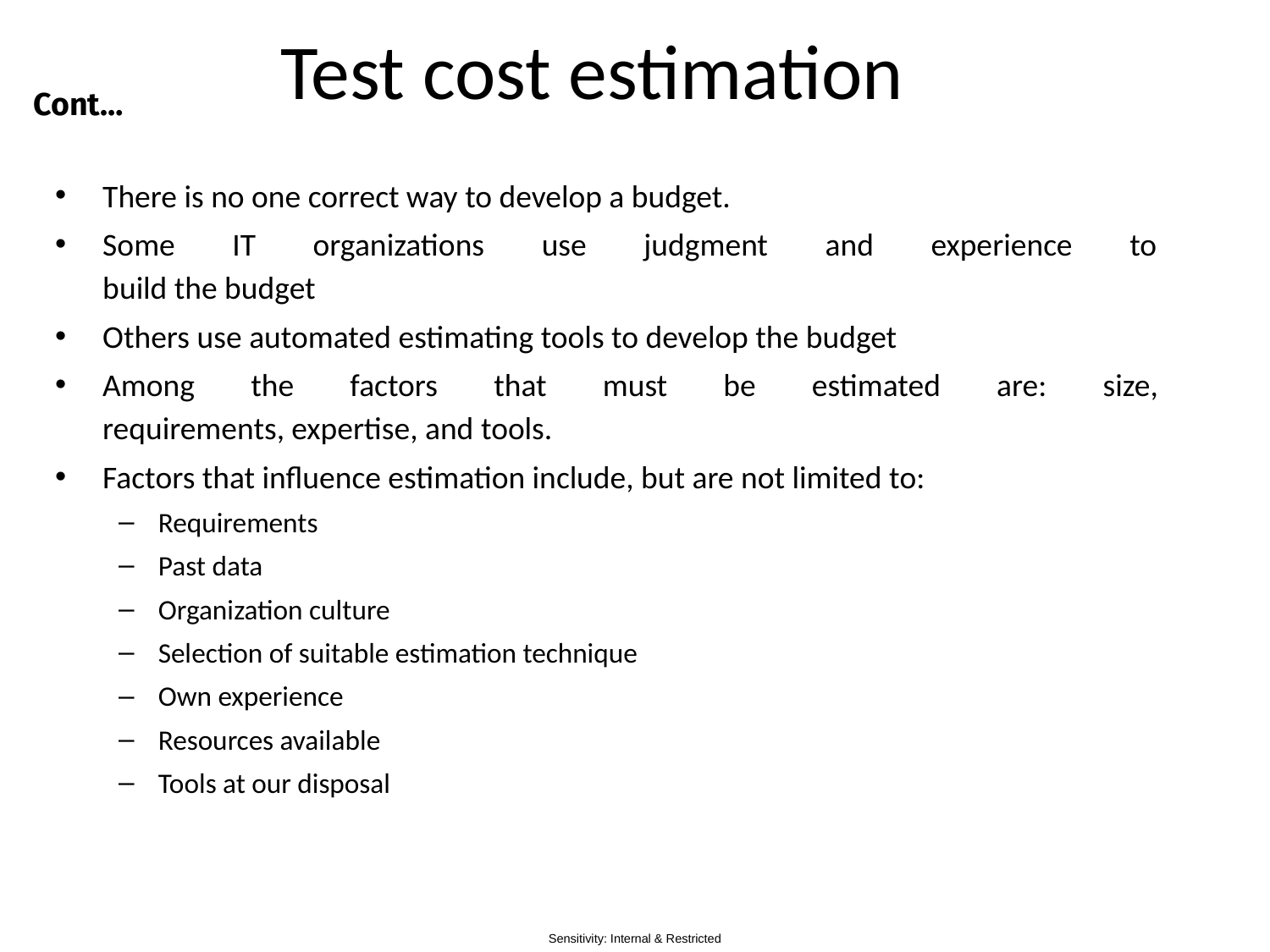

# Test cost estimation
Cont…

There is no one correct way to develop a budget.
Some IT organizations use judgment and experience to
build the budget
Others use automated estimating tools to develop the budget
Among the factors that must be estimated are: size,
requirements, expertise, and tools.
Factors that influence estimation include, but are not limited to:
Requirements
Past data
Organization culture
Selection of suitable estimation technique
Own experience
Resources available
Tools at our disposal